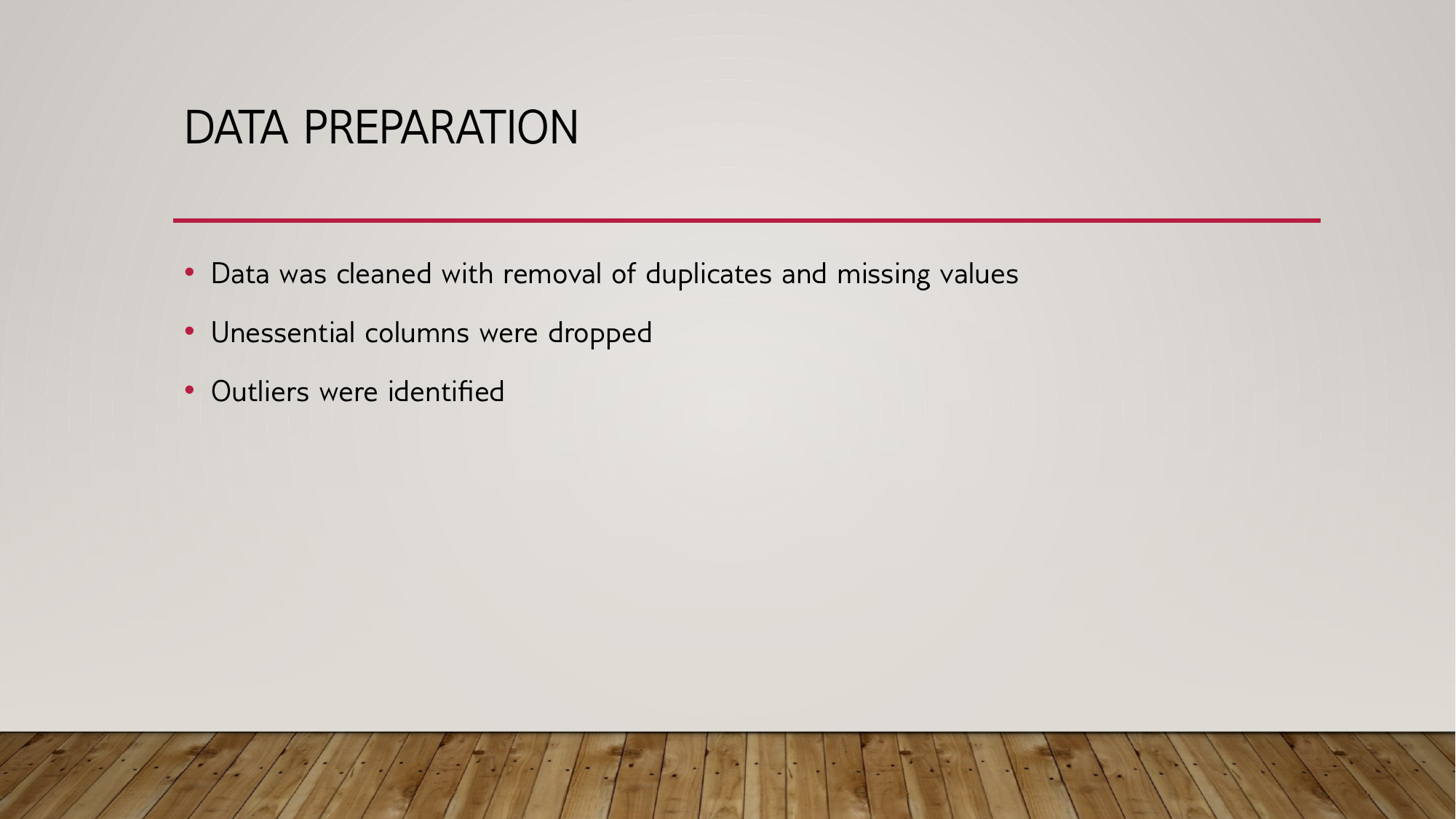

# Data Preparation
Data was cleaned with removal of duplicates and missing values
Unessential columns were dropped
Outliers were identified